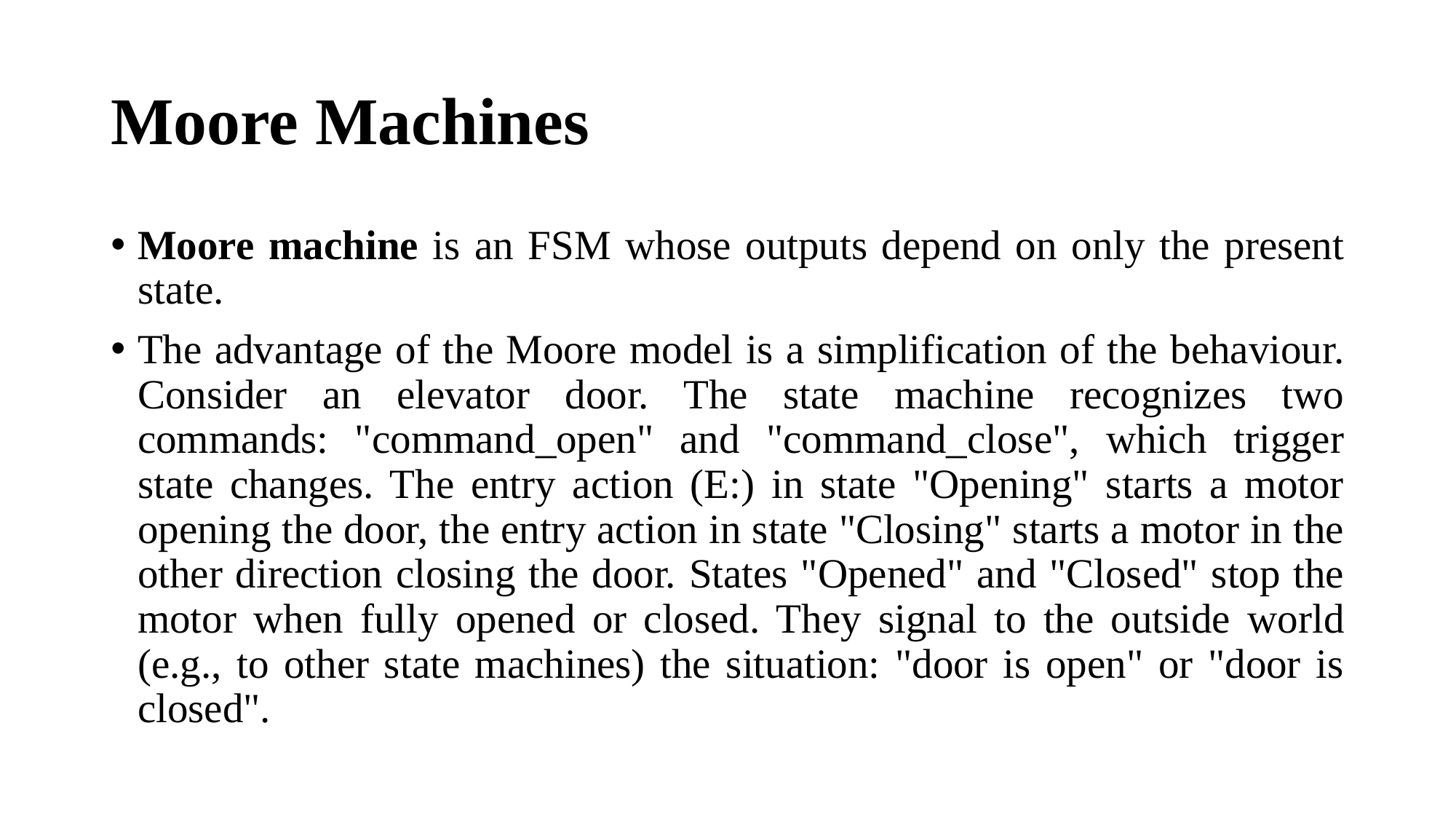

# Moore Machines
Moore machine is an FSM whose outputs depend on only the present state.
The advantage of the Moore model is a simplification of the behaviour. Consider an elevator door. The state machine recognizes two commands: "command_open" and "command_close", which trigger state changes. The entry action (E:) in state "Opening" starts a motor opening the door, the entry action in state "Closing" starts a motor in the other direction closing the door. States "Opened" and "Closed" stop the motor when fully opened or closed. They signal to the outside world (e.g., to other state machines) the situation: "door is open" or "door is closed".